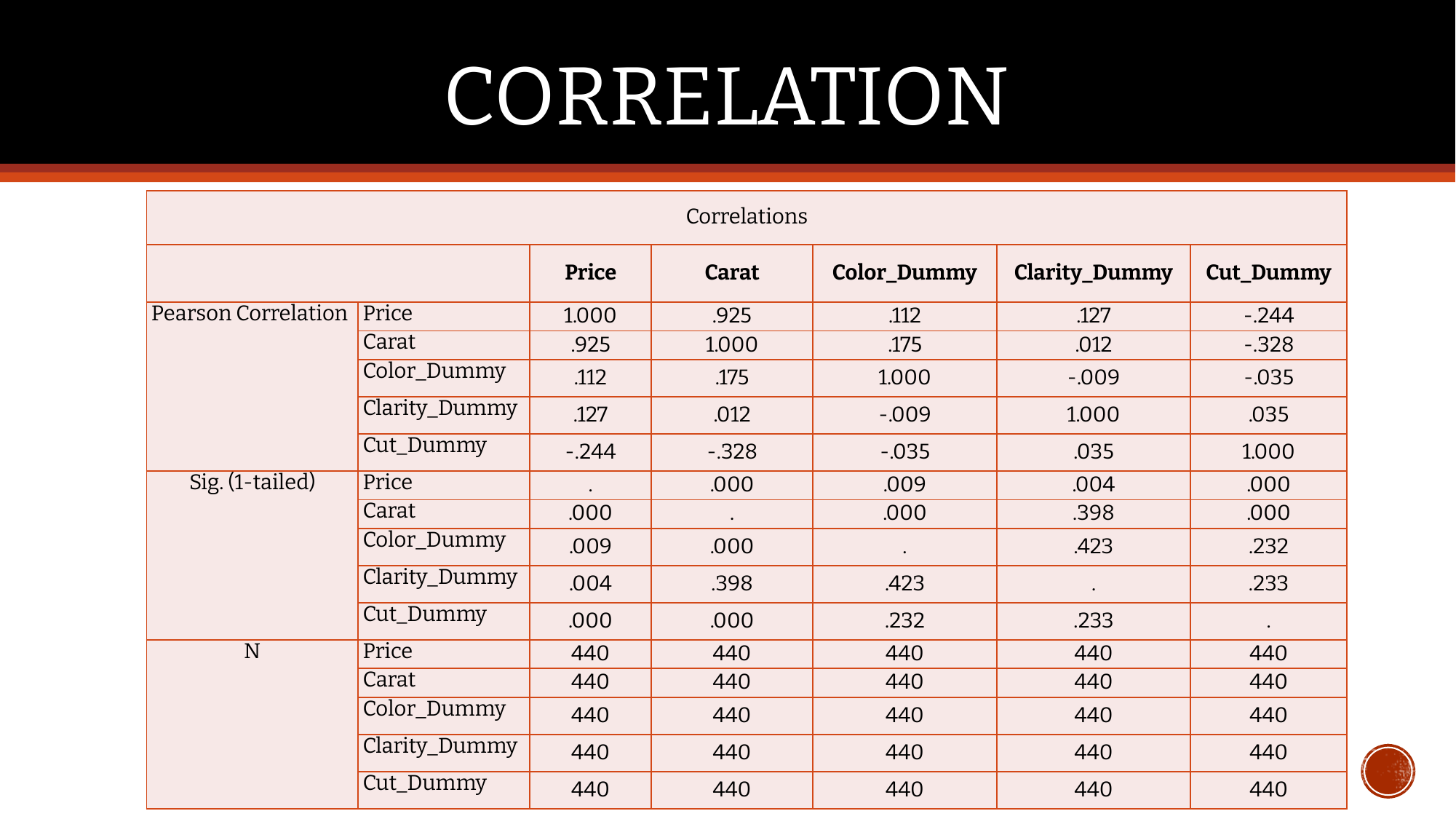

# Correlation
| Correlations |  |  |  |  |  |  |
| --- | --- | --- | --- | --- | --- | --- |
|  |  | Price | Carat | Color\_Dummy | Clarity\_Dummy | Cut\_Dummy |
| Pearson Correlation | Price | 1.000 | .925 | .112 | .127 | -.244 |
|  | Carat | .925 | 1.000 | .175 | .012 | -.328 |
|  | Color\_Dummy | .112 | .175 | 1.000 | -.009 | -.035 |
|  | Clarity\_Dummy | .127 | .012 | -.009 | 1.000 | .035 |
|  | Cut\_Dummy | -.244 | -.328 | -.035 | .035 | 1.000 |
| Sig. (1-tailed) | Price | . | .000 | .009 | .004 | .000 |
|  | Carat | .000 | . | .000 | .398 | .000 |
|  | Color\_Dummy | .009 | .000 | . | .423 | .232 |
|  | Clarity\_Dummy | .004 | .398 | .423 | . | .233 |
|  | Cut\_Dummy | .000 | .000 | .232 | .233 | . |
| N | Price | 440 | 440 | 440 | 440 | 440 |
|  | Carat | 440 | 440 | 440 | 440 | 440 |
|  | Color\_Dummy | 440 | 440 | 440 | 440 | 440 |
|  | Clarity\_Dummy | 440 | 440 | 440 | 440 | 440 |
|  | Cut\_Dummy | 440 | 440 | 440 | 440 | 440 |